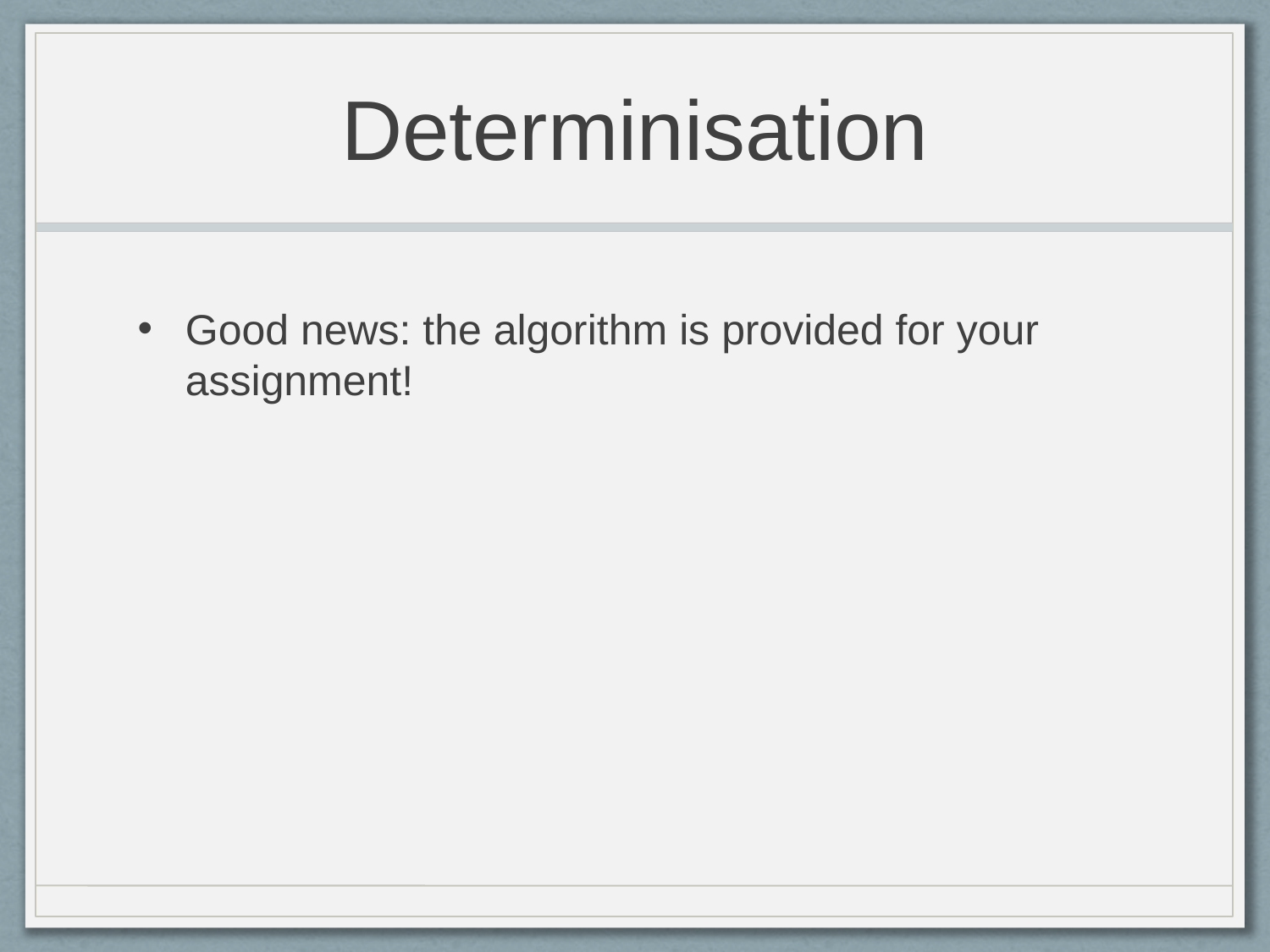

# Determinisation
Good news: the algorithm is provided for your assignment!